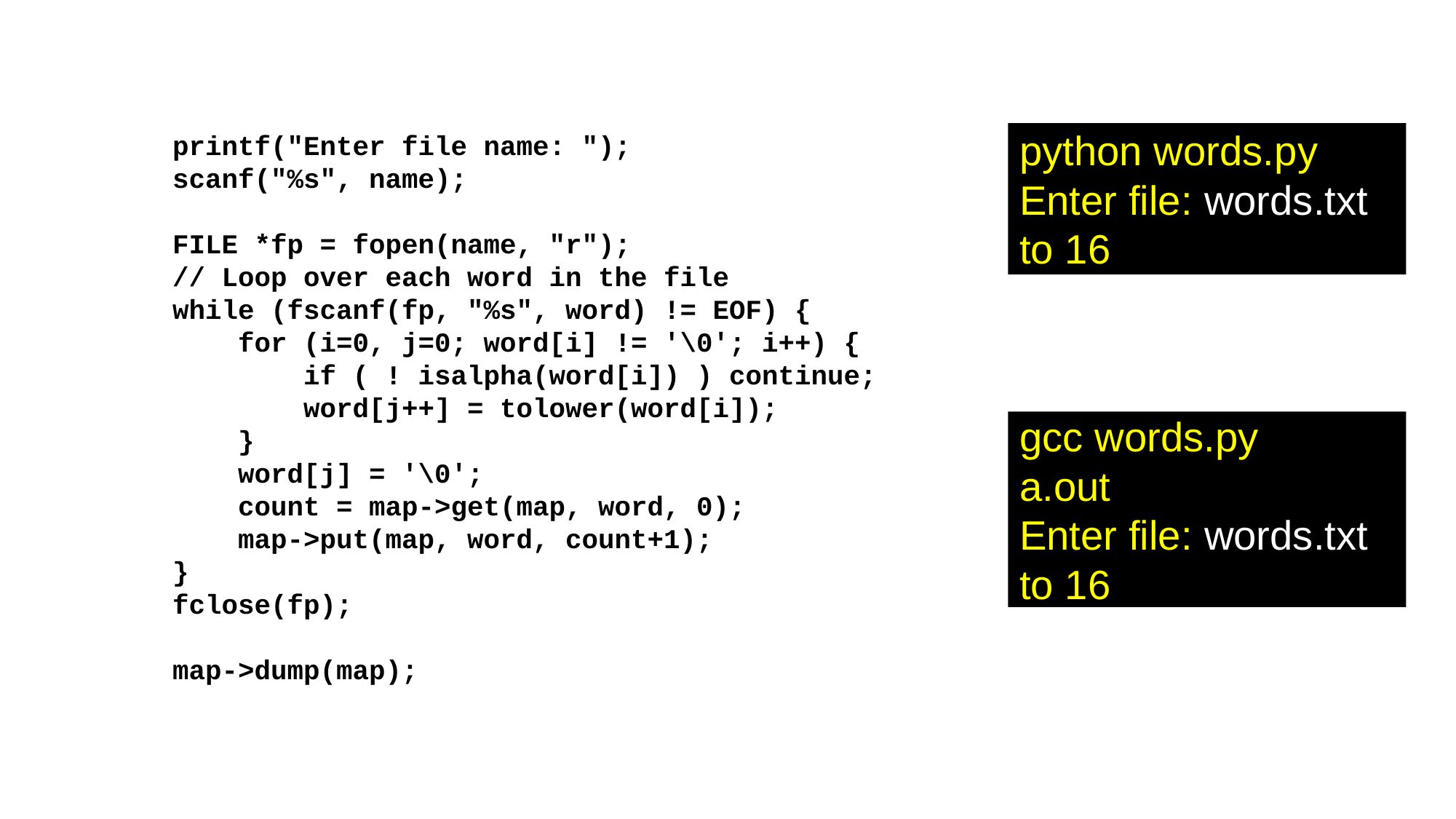

printf("Enter file name: ");
    scanf("%s", name);

    FILE *fp = fopen(name, "r");
    // Loop over each word in the file
    while (fscanf(fp, "%s", word) != EOF) {
        for (i=0, j=0; word[i] != '\0'; i++) {
            if ( ! isalpha(word[i]) ) continue;
            word[j++] = tolower(word[i]);
        }
        word[j] = '\0';
        count = map->get(map, word, 0);
        map->put(map, word, count+1);
    }
    fclose(fp);

    map->dump(map);
 python words.py
 Enter file: words.txt
 to 16
 gcc words.py
 a.out
 Enter file: words.txt
 to 16